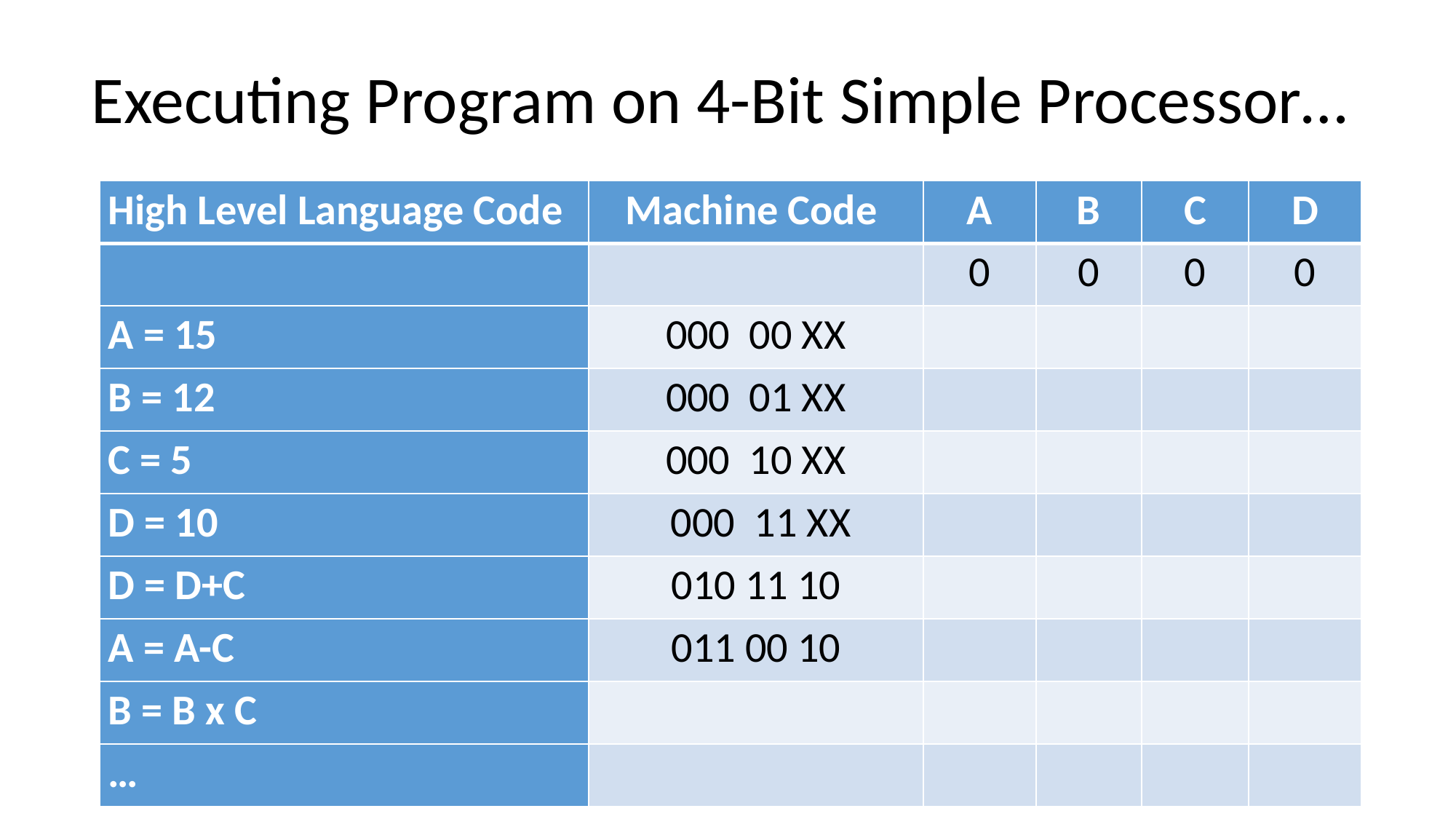

# Executing Program on 4-Bit Simple Processor…
| High Level Language Code | Machine Code | A | B | C | D |
| --- | --- | --- | --- | --- | --- |
|  |  | 0 | 0 | 0 | 0 |
| A = 15 | 000  00 XX |  |  |  |  |
| B = 12 | 000  01 XX |  |  |  |  |
| C = 5 | 000  10 XX |  |  |  |  |
| D = 10 | 000  11 XX |  |  |  |  |
| D = D+C | 010 11 10 |  |  |  |  |
| A = A-C | 011 00 10 |  |  |  |  |
| B = B x C |  |  |  |  |  |
| … |  |  |  |  |  |